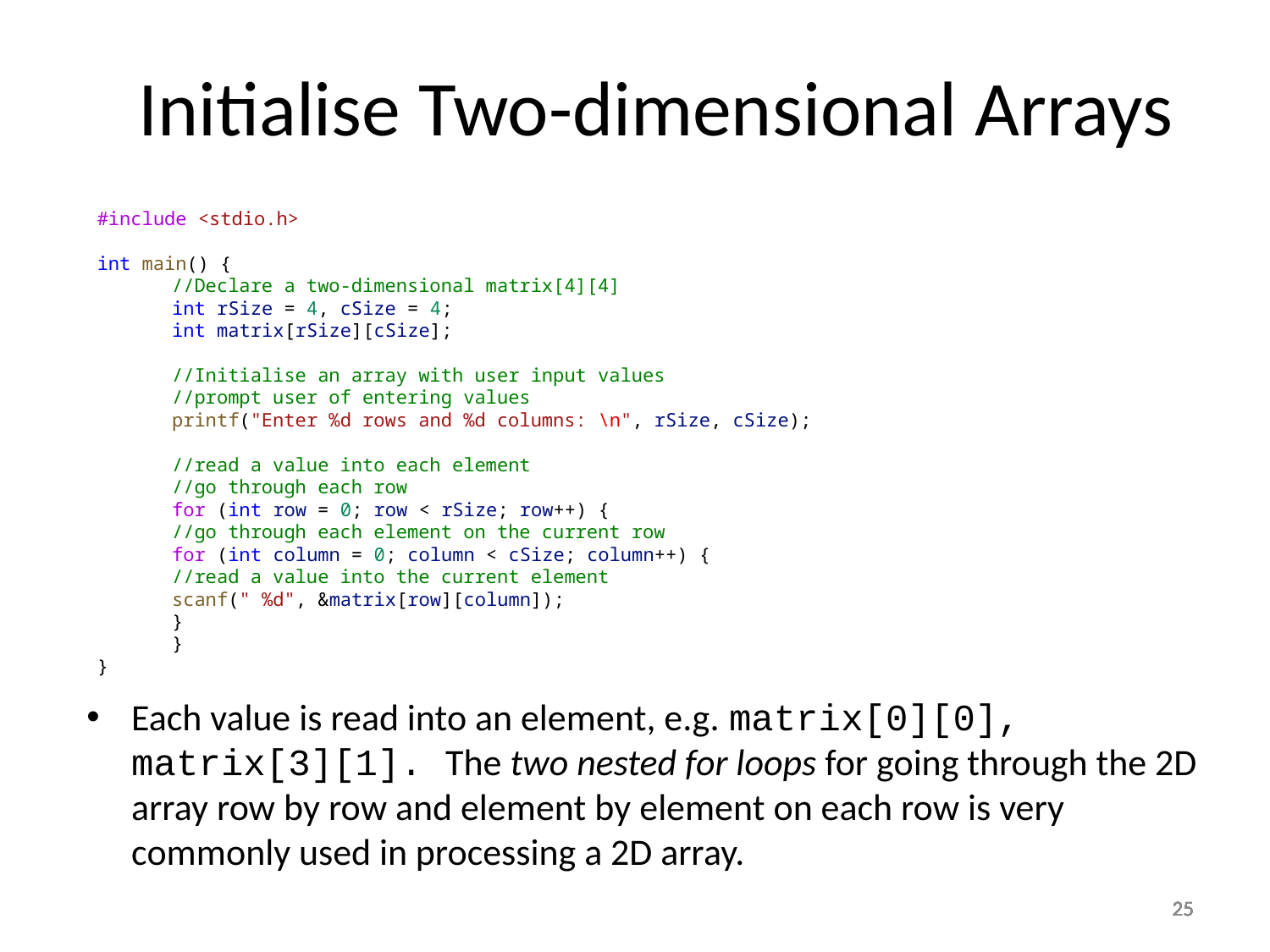

Initialise Two-dimensional Arrays

#include <stdio.h>
int main() {
	//Declare a two-dimensional matrix[4][4]
	int rSize = 4, cSize = 4;
	int matrix[rSize][cSize];
	//Initialise an array with user input values
		//prompt user of entering values
	printf("Enter %d rows and %d columns: \n", rSize, cSize);
	//read a value into each element
		//go through each row
	for (int row = 0; row < rSize; row++) {
		//go through each element on the current row
		for (int column = 0; column < cSize; column++) {
			//read a value into the current element
			scanf(" %d", &matrix[row][column]);
		}
	}
}
Each value is read into an element, e.g. matrix[0][0], matrix[3][1]. The two nested for loops for going through the 2D array row by row and element by element on each row is very commonly used in processing a 2D array.

25
25
25
25
25
25
25
25
25
25
25
25